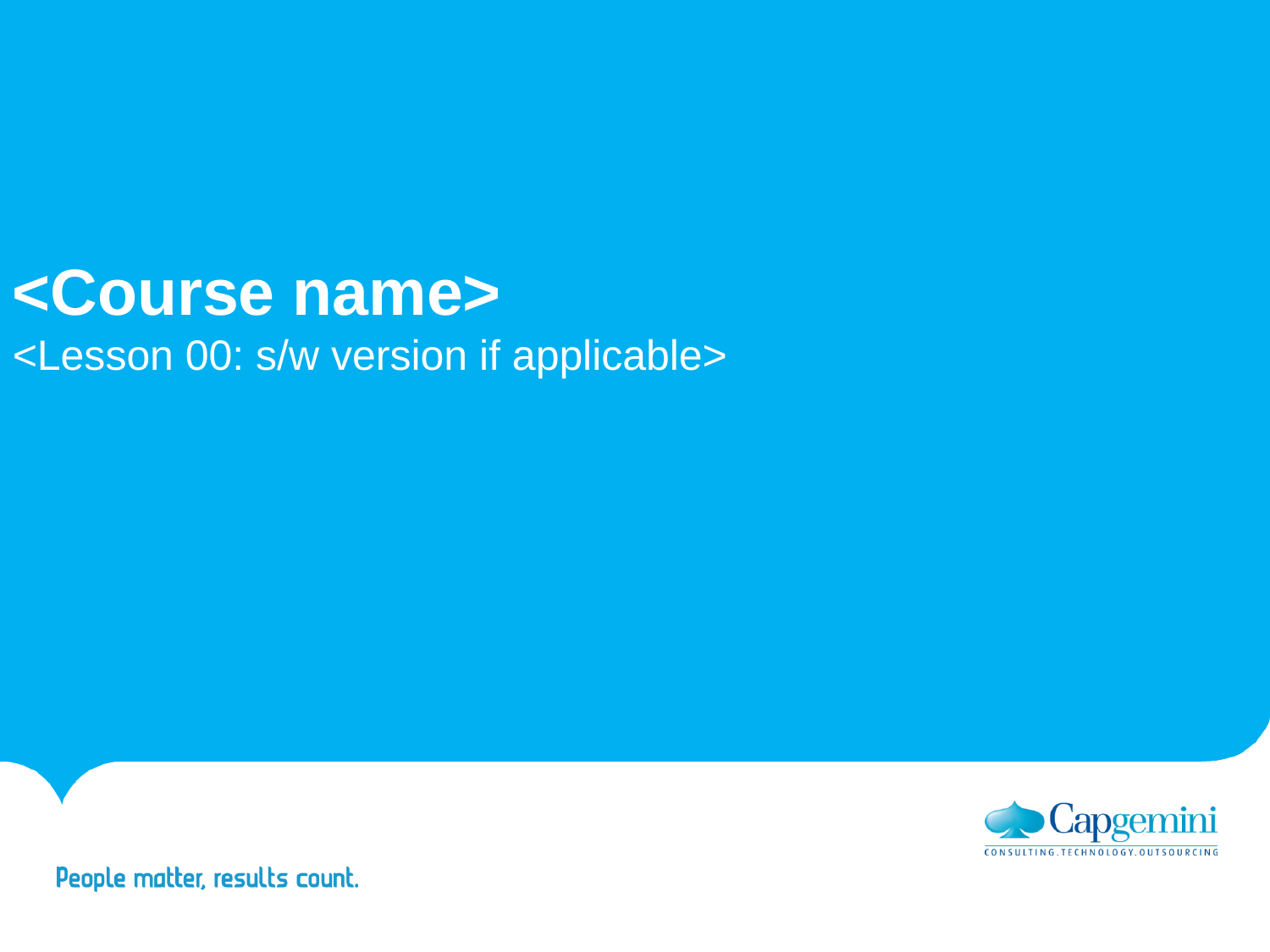

<Course name>
<Lesson 00: s/w version if applicable>